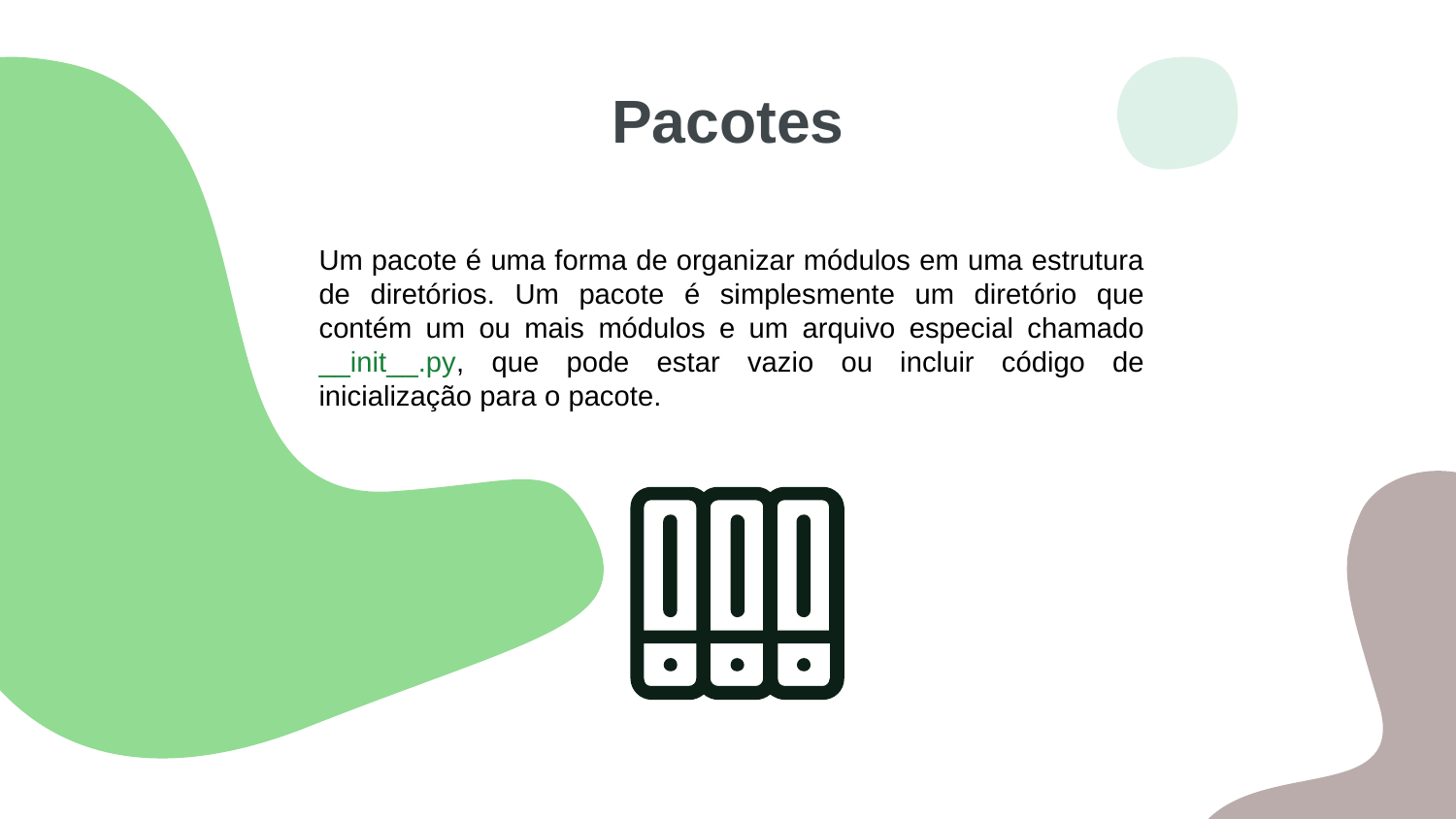

# Pacotes
Um pacote é uma forma de organizar módulos em uma estrutura de diretórios. Um pacote é simplesmente um diretório que contém um ou mais módulos e um arquivo especial chamado __init__.py, que pode estar vazio ou incluir código de inicialização para o pacote.